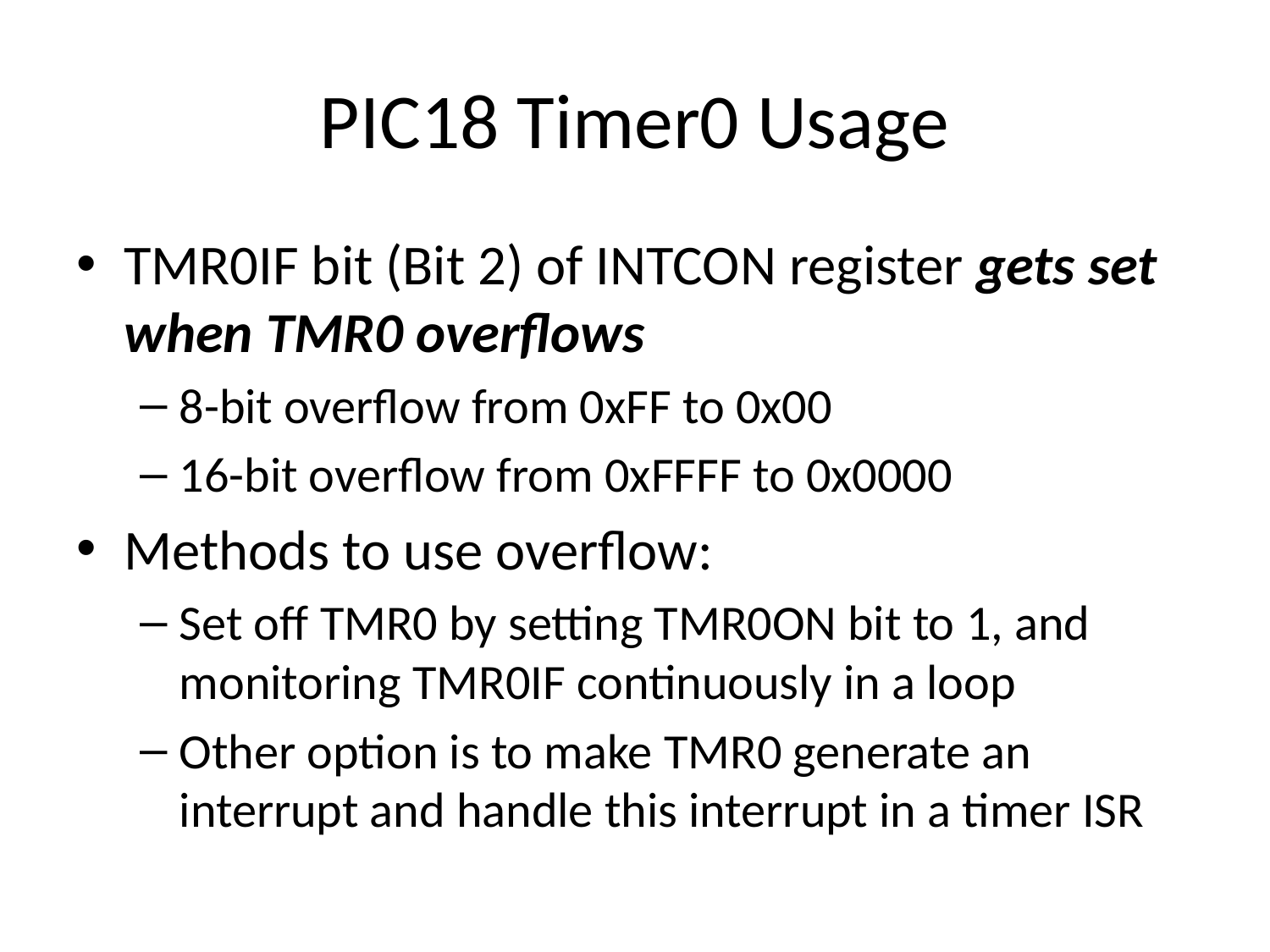

# PIC18 Timer0 Usage
TMR0IF bit (Bit 2) of INTCON register gets set when TMR0 overflows
8-bit overflow from 0xFF to 0x00
16-bit overflow from 0xFFFF to 0x0000
Methods to use overflow:
Set off TMR0 by setting TMR0ON bit to 1, and monitoring TMR0IF continuously in a loop
Other option is to make TMR0 generate an interrupt and handle this interrupt in a timer ISR